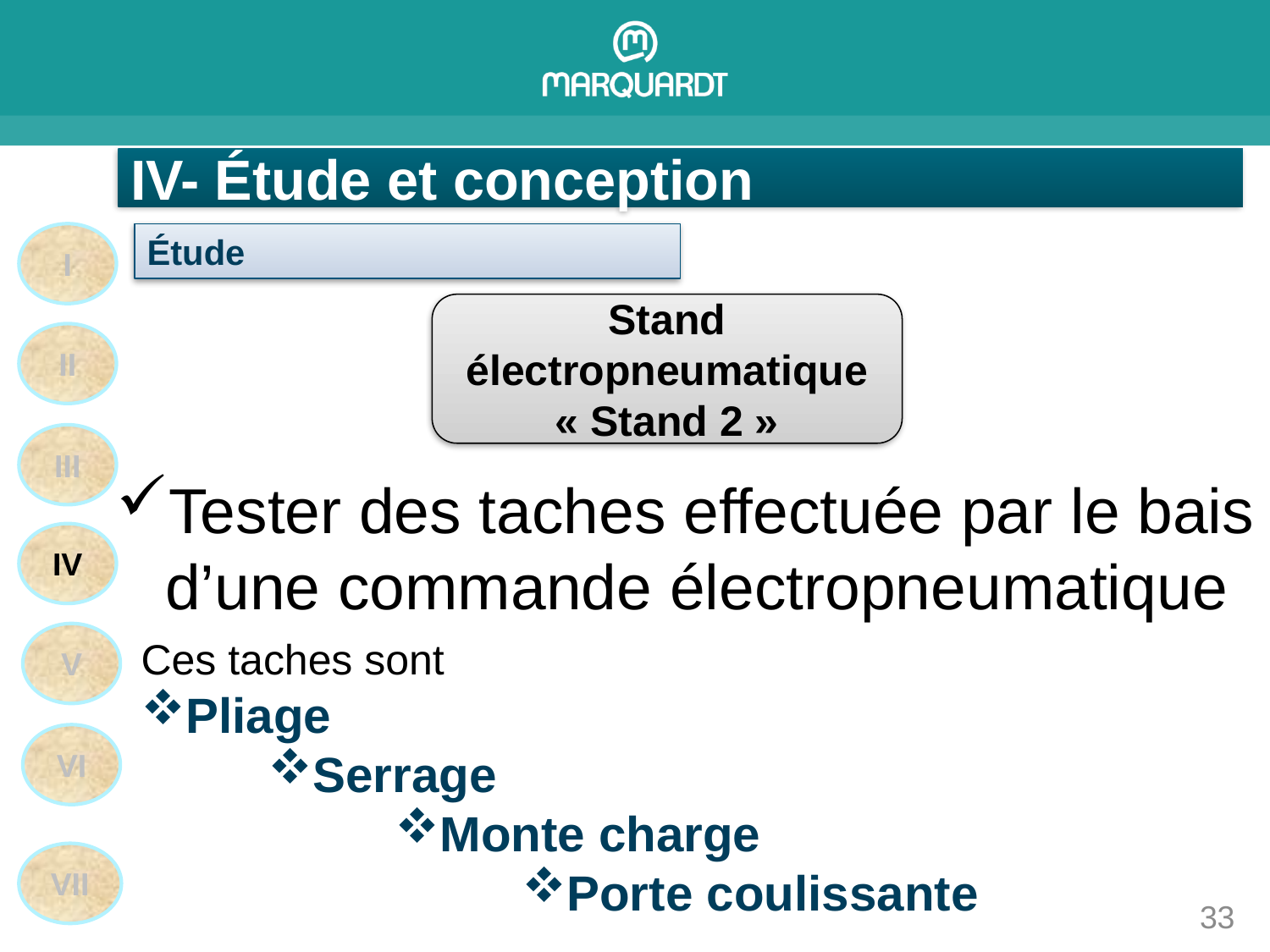

IV- Étude et conception
I
II
III
IV
V
VI
VII
Étude
Stand électropneumatique
« Stand 2 »
Tester des taches effectuée par le bais d’une commande électropneumatique
Ces taches sont
Pliage
Serrage
Monte charge
Porte coulissante
33